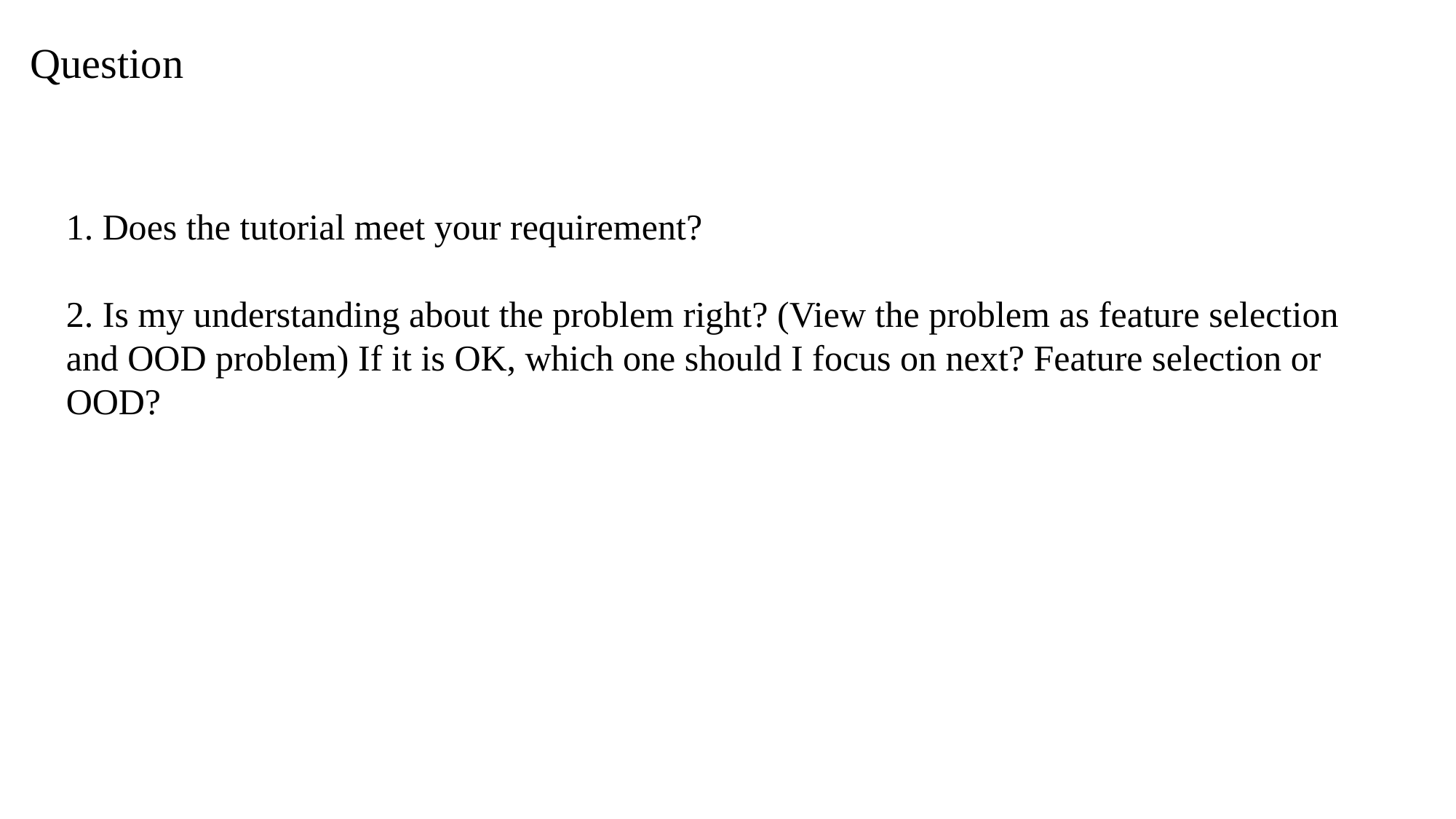

Question
1. Does the tutorial meet your requirement?

2. Is my understanding about the problem right? (View the problem as feature selection and OOD problem) If it is OK, which one should I focus on next? Feature selection or OOD?